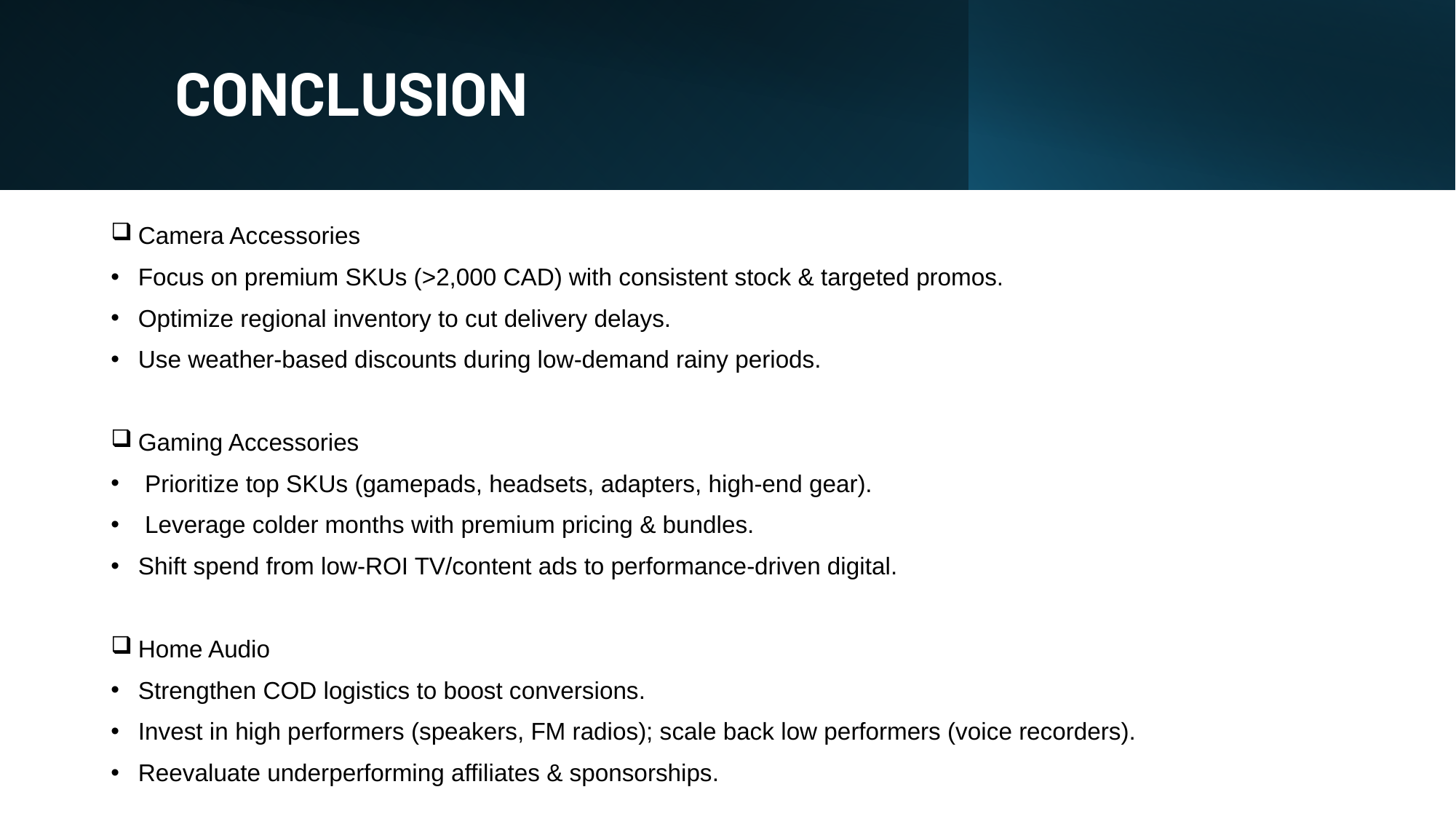

# CONCLUSION
Camera Accessories
Focus on premium SKUs (>2,000 CAD) with consistent stock & targeted promos.
Optimize regional inventory to cut delivery delays.
Use weather-based discounts during low-demand rainy periods.

Gaming Accessories
 Prioritize top SKUs (gamepads, headsets, adapters, high-end gear).
 Leverage colder months with premium pricing & bundles.
Shift spend from low-ROI TV/content ads to performance-driven digital.

Home Audio
Strengthen COD logistics to boost conversions.
Invest in high performers (speakers, FM radios); scale back low performers (voice recorders).
Reevaluate underperforming affiliates & sponsorships.